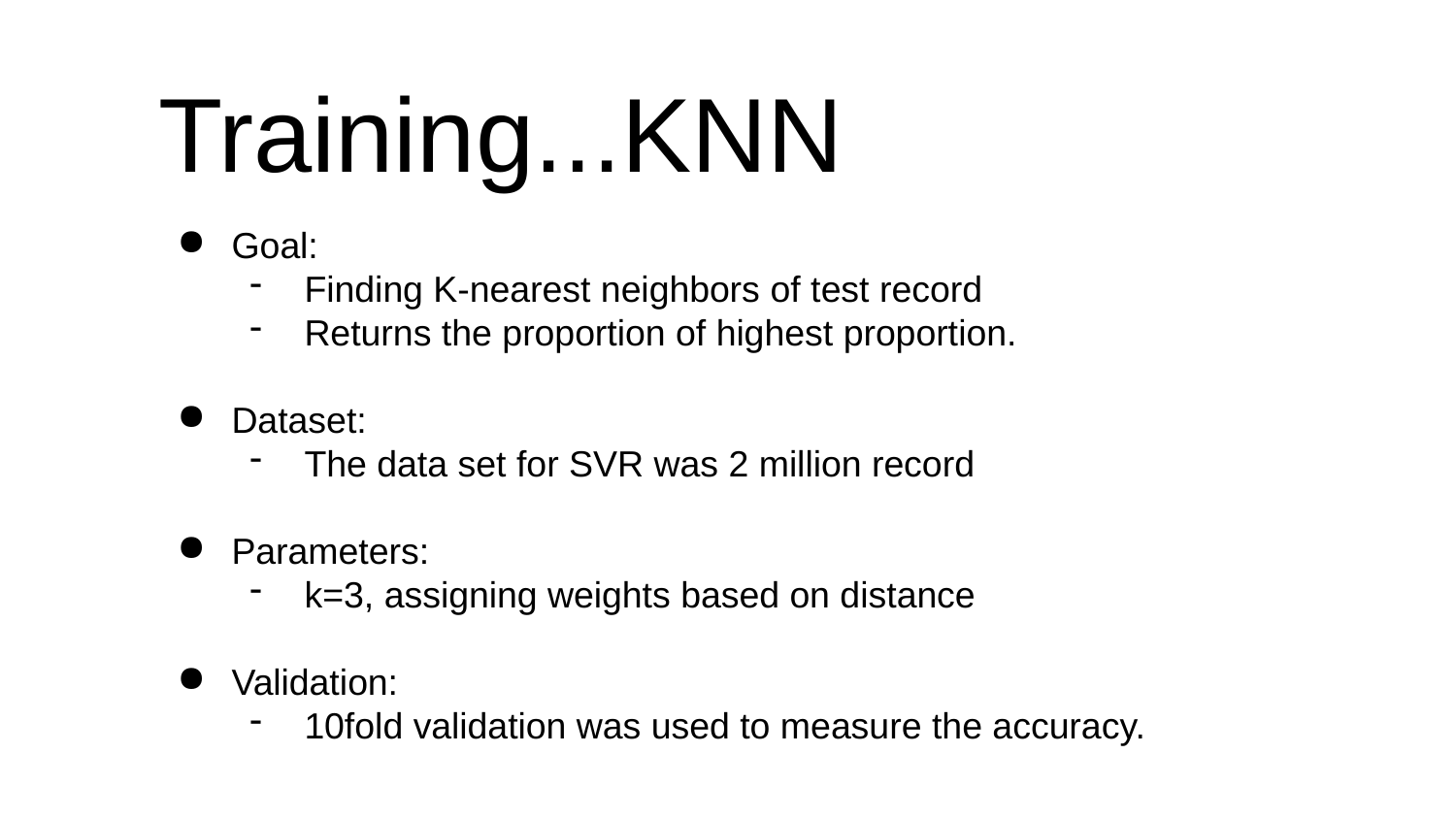

# Training...KNN
Goal:
Finding K-nearest neighbors of test record
Returns the proportion of highest proportion.

Dataset:
The data set for SVR was 2 million record

Parameters:
k=3, assigning weights based on distance

Validation:
10fold validation was used to measure the accuracy.